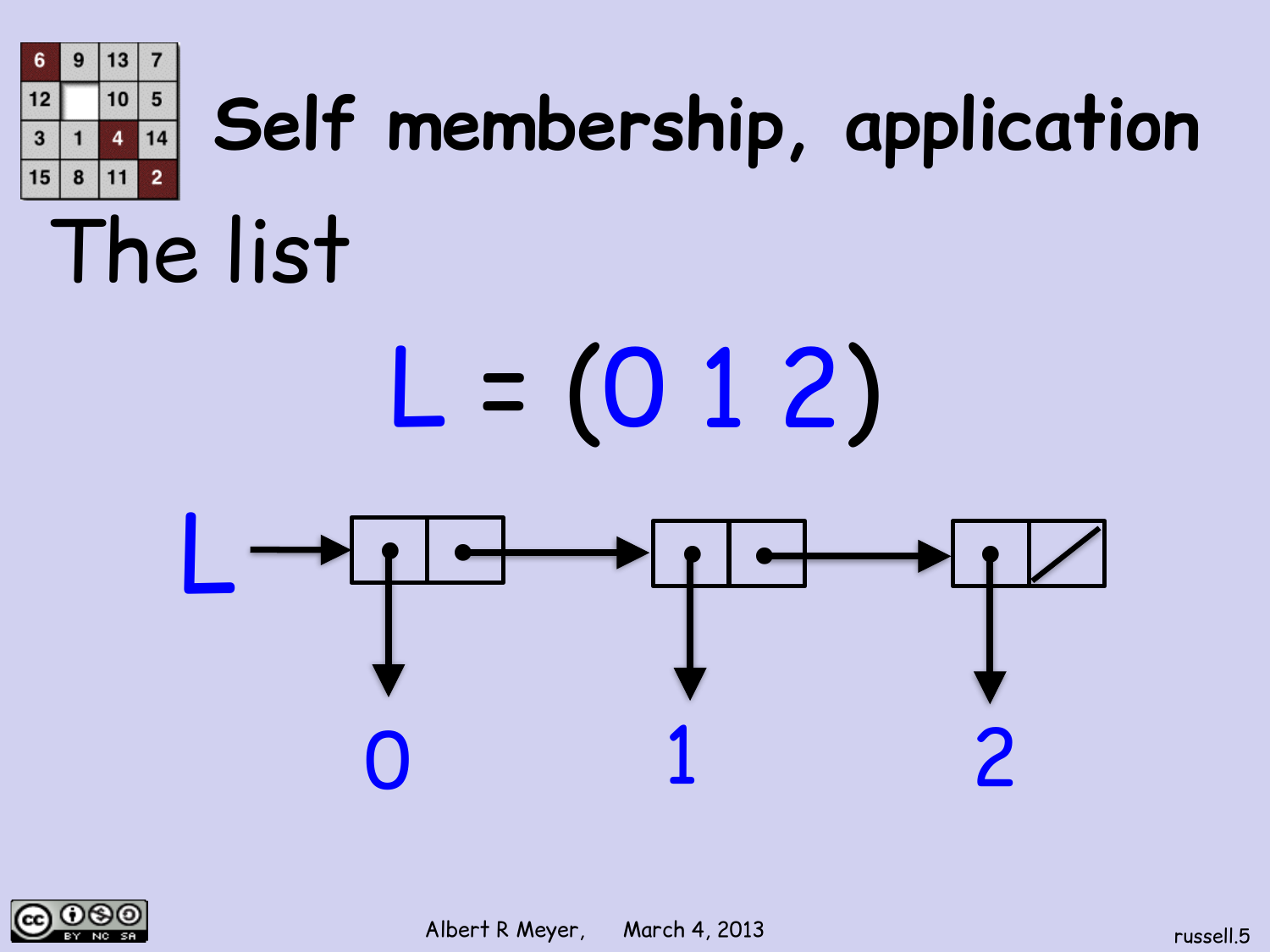

# Self membership, application
The list
L = (0 1 2)
∙
∙

∙

∙
∙

1
2
0
L